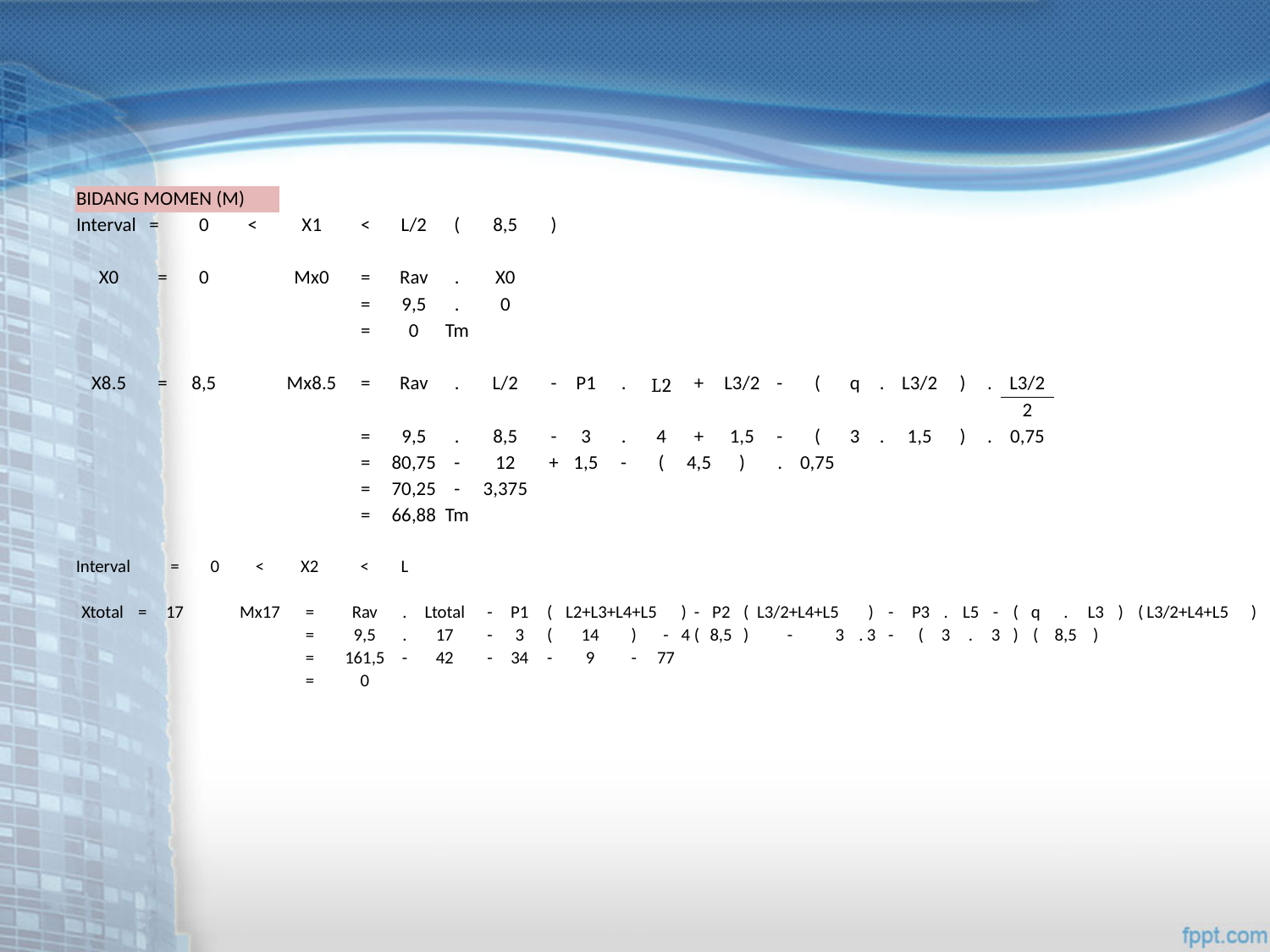

| BIDANG MOMEN (M) |  |  |  |  |  |  |  |  |  |  |  |  |  |  |  |  |  |  |  |  |  |  |
| --- | --- | --- | --- | --- | --- | --- | --- | --- | --- | --- | --- | --- | --- | --- | --- | --- | --- | --- | --- | --- | --- | --- |
| Interval = |  | 0 | < | X1 | < | L/2 | ( | 8,5 | ) |  |  |  |  |  |  |  |  |  |  |  |  |  |
|  |  |  |  |  |  |  |  |  |  |  |  |  |  |  |  |  |  |  |  |  |  |  |
| X0 | = | 0 |  | Mx0 | = | Rav | . | X0 |  |  |  |  |  |  |  |  |  |  |  |  |  |  |
|  |  |  |  |  | = | 9,5 | . | 0 |  |  |  |  |  |  |  |  |  |  |  |  |  |  |
|  |  |  |  |  | = | 0 | Tm |  |  |  |  |  |  |  |  |  |  |  |  |  |  |  |
|  |  |  |  |  |  |  |  |  |  |  |  |  |  |  |  |  |  |  |  |  |  |  |
| X8.5 | = | 8,5 |  | Mx8.5 | = | Rav | . | L/2 | - | P1 | . | L2 | + | L3/2 | - | ( | q | . | L3/2 | ) | . | L3/2 |
|  |  |  |  |  |  |  |  |  |  |  |  |  |  |  |  |  |  |  |  |  |  | 2 |
|  |  |  |  |  | = | 9,5 | . | 8,5 | - | 3 | . | 4 | + | 1,5 | - | ( | 3 | . | 1,5 | ) | . | 0,75 |
|  |  |  |  |  | = | 80,75 | - | 12 | + | 1,5 | - | ( | 4,5 | ) | . | 0,75 |  |  |  |  |  |  |
|  |  |  |  |  | = | 70,25 | - | 3,375 |  |  |  |  |  |  |  |  |  |  |  |  |  |  |
|  |  |  |  |  | = | 66,88 | Tm |  |  |  |  |  |  |  |  |  |  |  |  |  |  |  |
| Interval |  | = | 0 | < | X2 | < | L |  |  |  |  |  |  |  |  |  |  |  |  |  |  |  |  |  |  |  |  |  |  |  |  |  |  |  |  |  |  |
| --- | --- | --- | --- | --- | --- | --- | --- | --- | --- | --- | --- | --- | --- | --- | --- | --- | --- | --- | --- | --- | --- | --- | --- | --- | --- | --- | --- | --- | --- | --- | --- | --- | --- | --- | --- | --- | --- |
|  |  |  |  |  |  |  |  |  |  |  |  |  |  |  |  |  |  |  |  |  |  |  |  |  |  |  |  |  |  |  |  |  |  |  |  |  |  |
| Xtotal | = | 17 |  | Mx17 | = | Rav | . | Ltotal | - | P1 | ( | L2+L3+L4+L5 |  |  | ) | - | P2 | ( | L3/2+L4+L5 |  |  | ) | - | P3 | . | L5 | - | ( | q | . | L3 | ) | ( | L3/2+L4+L5 |  |  | ) |
|  |  |  |  |  | = | 9,5 | . | 17 | - | 3 | ( | 14 | ) | - | 4 | ( | 8,5 | ) | - | 3 | . | 3 | - | ( | 3 | . | 3 | ) | ( | 8,5 | ) |  |  |  |  |  |  |
|  |  |  |  |  | = | 161,5 | - | 42 | - | 34 | - | 9 | - | 77 |  |  |  |  |  |  |  |  |  |  |  |  |  |  |  |  |  |  |  |  |  |  |  |
|  |  |  |  |  | = | 0 |  |  |  |  |  |  |  |  |  |  |  |  |  |  |  |  |  |  |  |  |  |  |  |  |  |  |  |  |  |  |  |